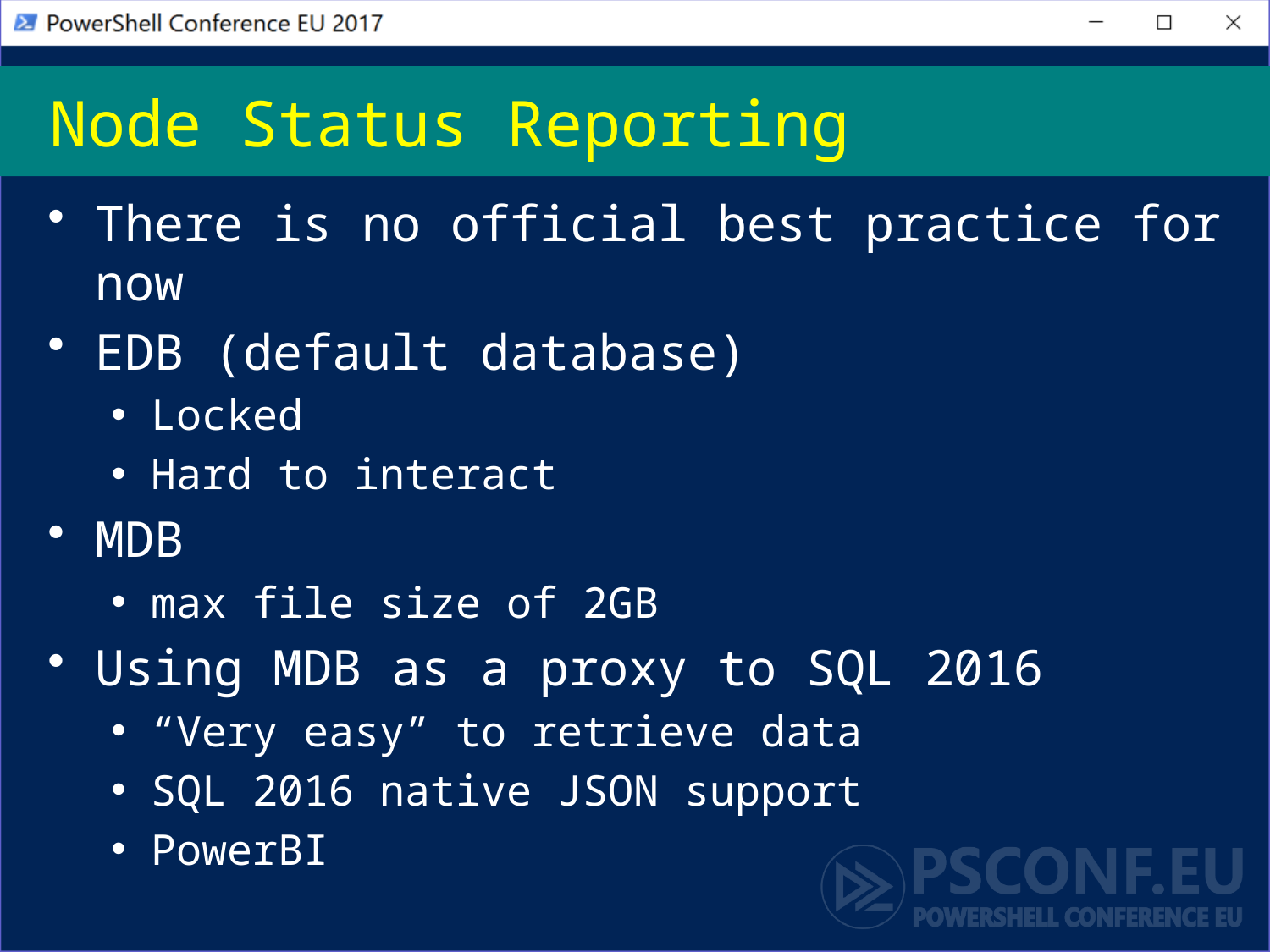

# Node Status Reporting
There is no official best practice for now
EDB (default database)
Locked
Hard to interact
MDB
max file size of 2GB
Using MDB as a proxy to SQL 2016
“Very easy” to retrieve data
SQL 2016 native JSON support
PowerBI